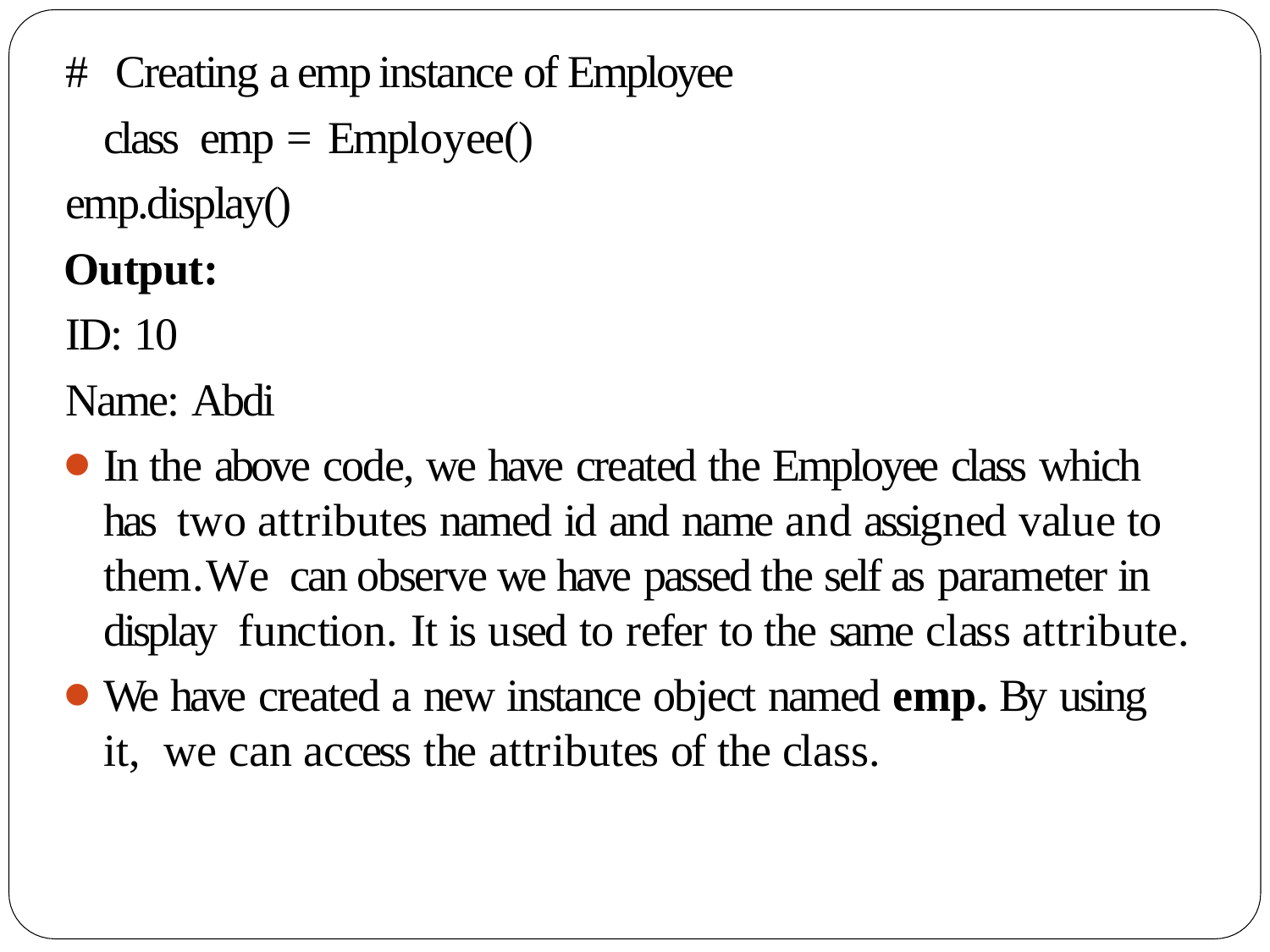

# Creating a emp instance of Employee class  emp = Employee()
emp.display()
Output:
ID: 10
Name: Abdi
In the above code, we have created the Employee class which has  two attributes named id and name and assigned value to them.We  can observe we have passed the self as parameter in display  function. It is used to refer to the same class attribute.
We have created a new instance object named emp. By using it,  we can access the attributes of the class.